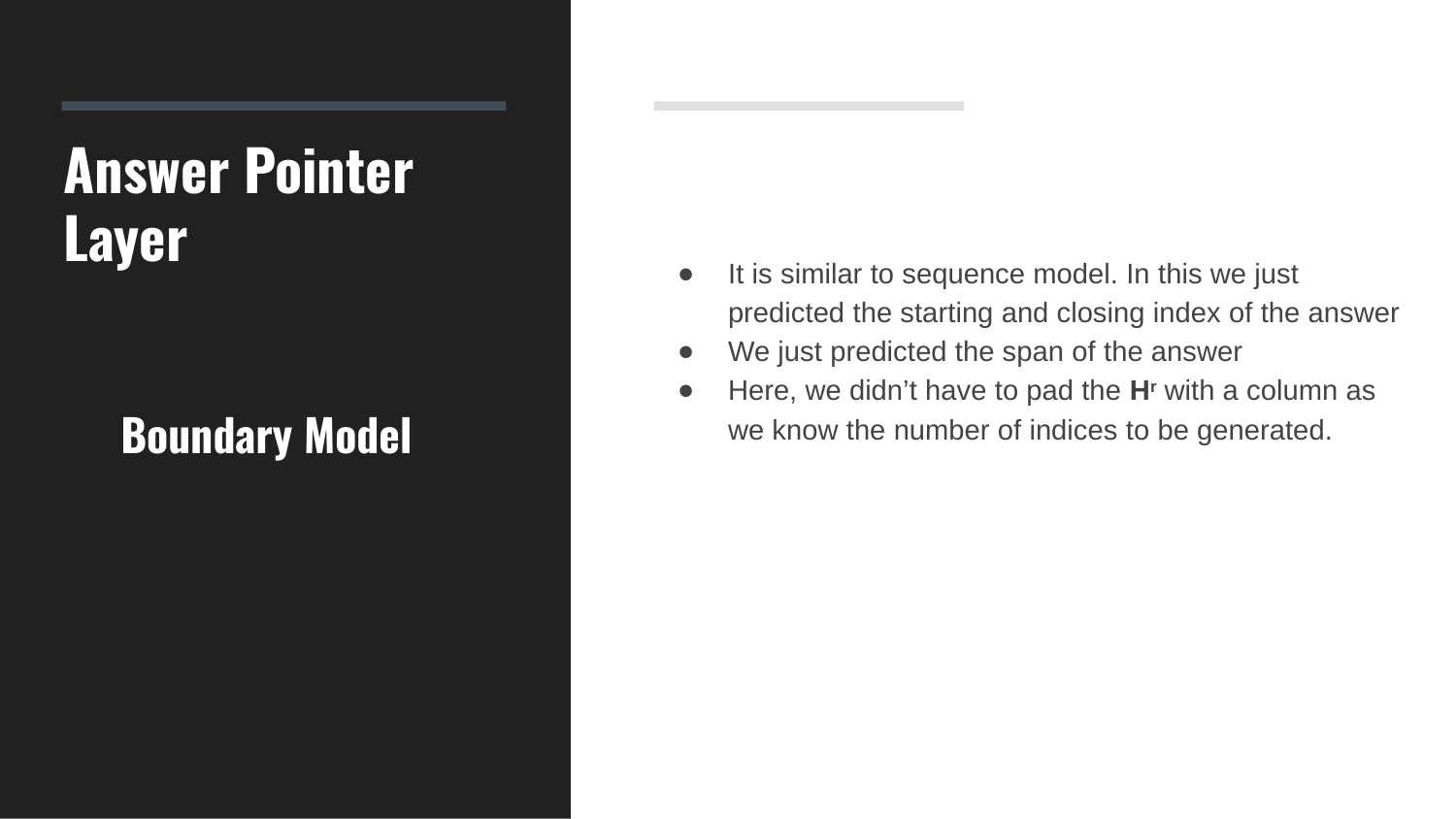

It is similar to sequence model. In this we just predicted the starting and closing index of the answer
We just predicted the span of the answer
Here, we didn’t have to pad the Hr with a column as we know the number of indices to be generated.
# Answer Pointer Layer

     Boundary Model